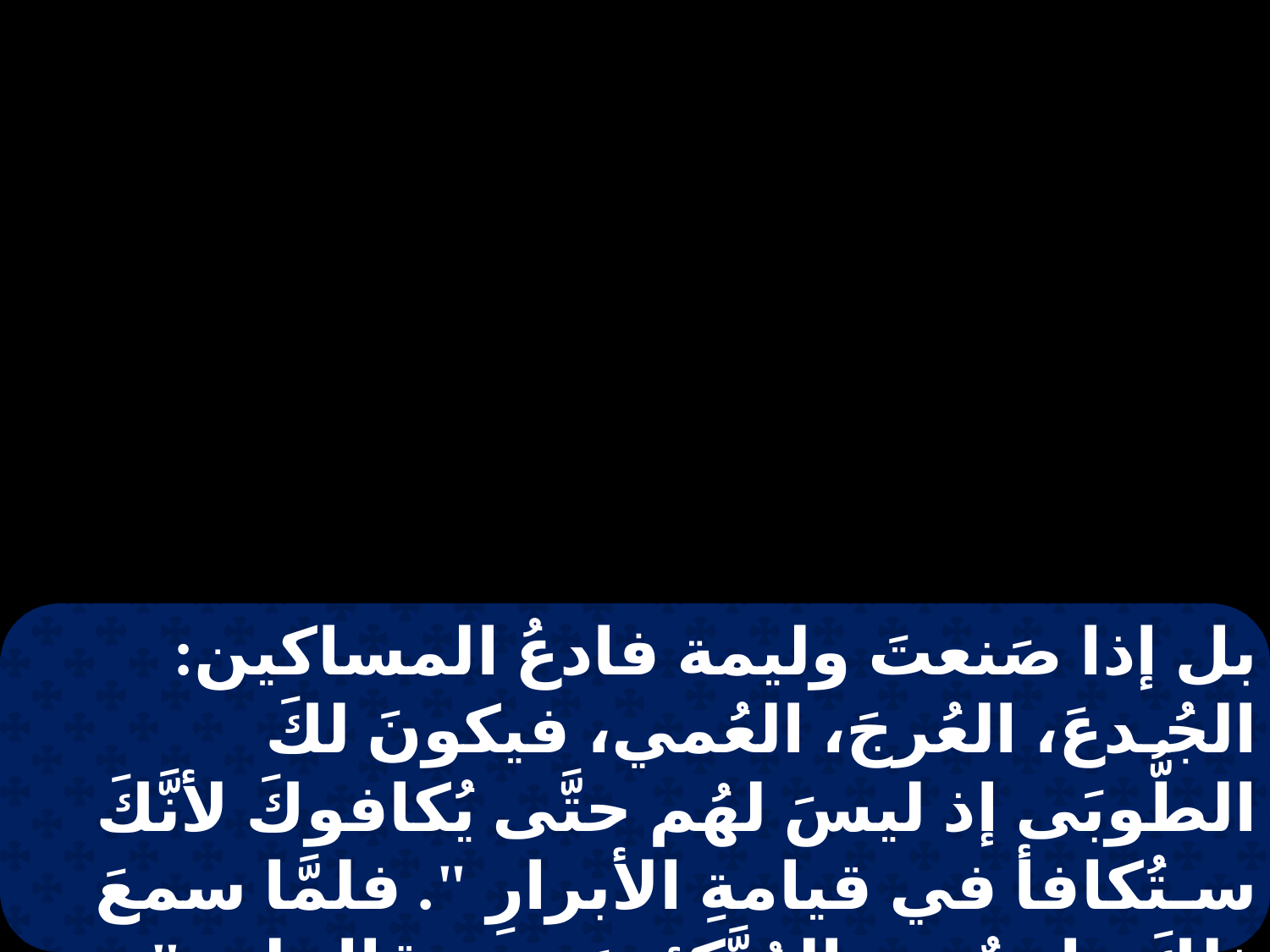

بل إذا صَنعتَ وليمة فادعُ المساكين: الجُـدعَ، العُرجَ، العُمي، فيكونَ لكَ الطُّوبَى إذ ليسَ لهُم حتَّى يُكافوكَ لأنَّكَ سـتُكافأ في قيامةِ الأبرارِ ". فلمَّا سمعَ ذلكَ واحدٌ مِن المُتَّكئينَ معه قال له: " طُوبى لمَن يأكُل خُبزاً في ملكوتِ اللهِ ".